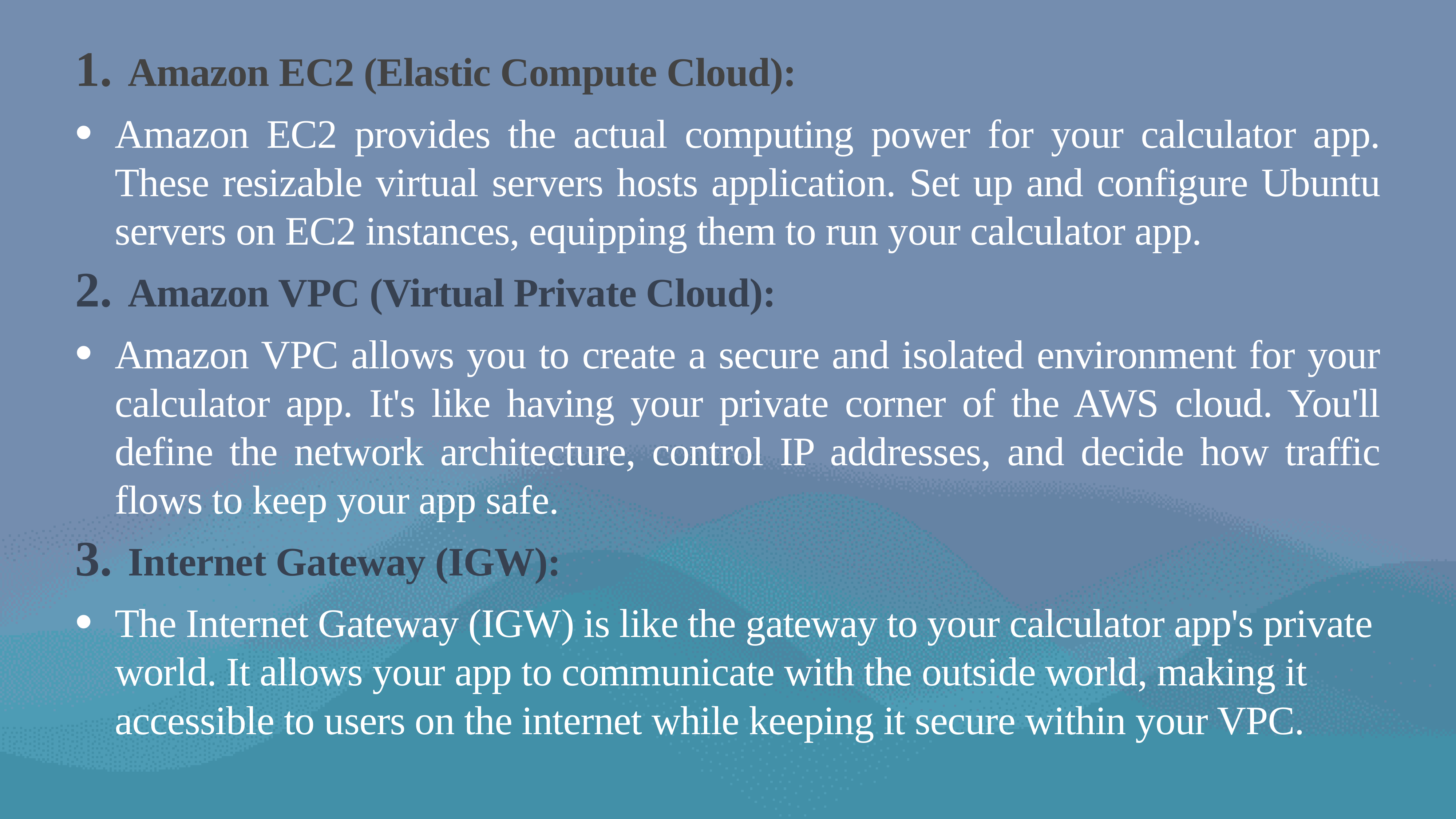

Abstract
Amazon EC2 (Elastic Compute Cloud):
Amazon EC2 provides the actual computing power for your calculator app. These resizable virtual servers hosts application. Set up and configure Ubuntu servers on EC2 instances, equipping them to run your calculator app.
Amazon VPC (Virtual Private Cloud):
Amazon VPC allows you to create a secure and isolated environment for your calculator app. It's like having your private corner of the AWS cloud. You'll define the network architecture, control IP addresses, and decide how traffic flows to keep your app safe.
Internet Gateway (IGW):
The Internet Gateway (IGW) is like the gateway to your calculator app's private world. It allows your app to communicate with the outside world, making it accessible to users on the internet while keeping it secure within your VPC.